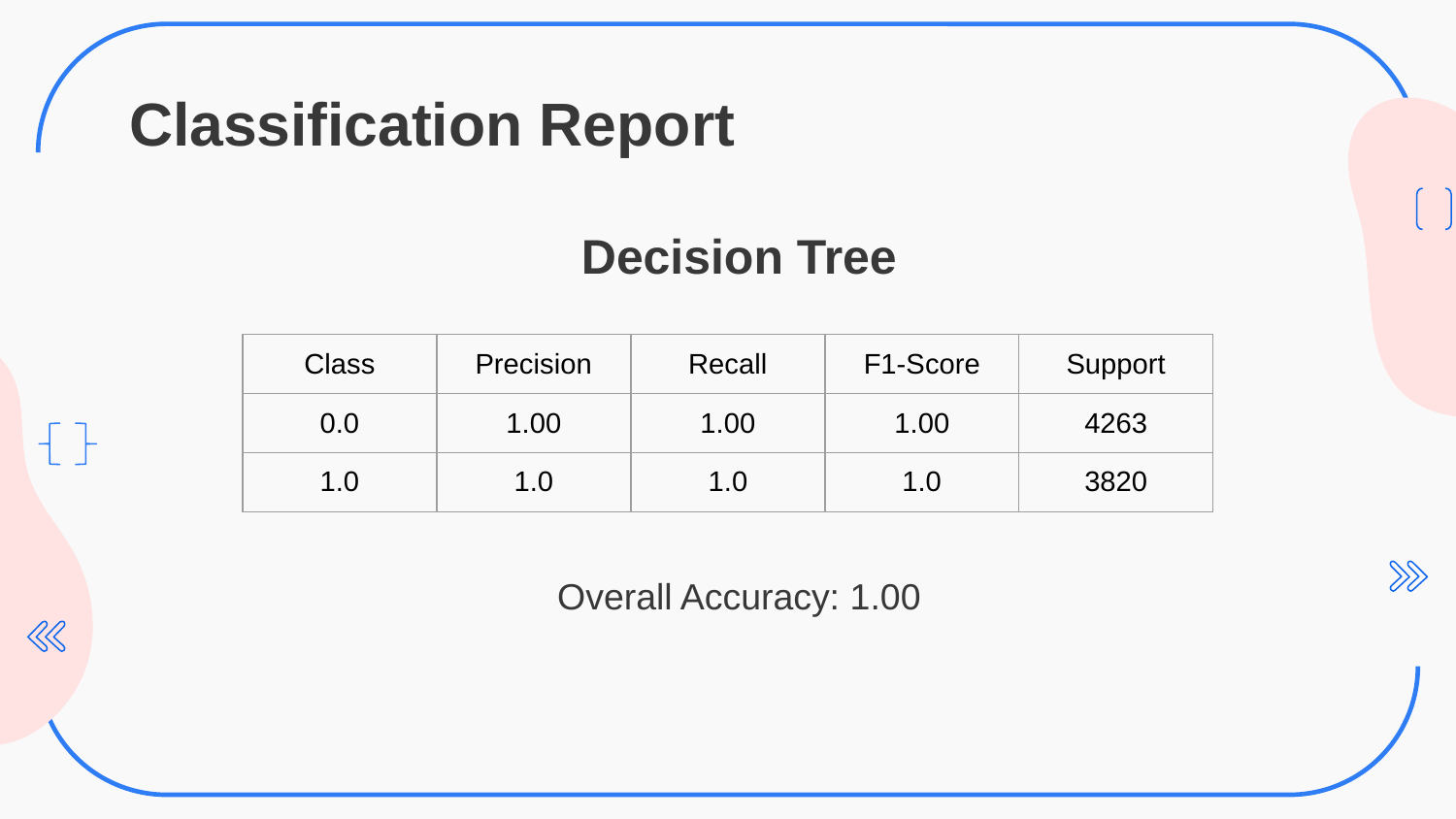

# Classification Report
Decision Tree
| Class | Precision | Recall | F1-Score | Support |
| --- | --- | --- | --- | --- |
| 0.0 | 1.00 | 1.00 | 1.00 | 4263 |
| 1.0 | 1.0 | 1.0 | 1.0 | 3820 |
Overall Accuracy: 1.00